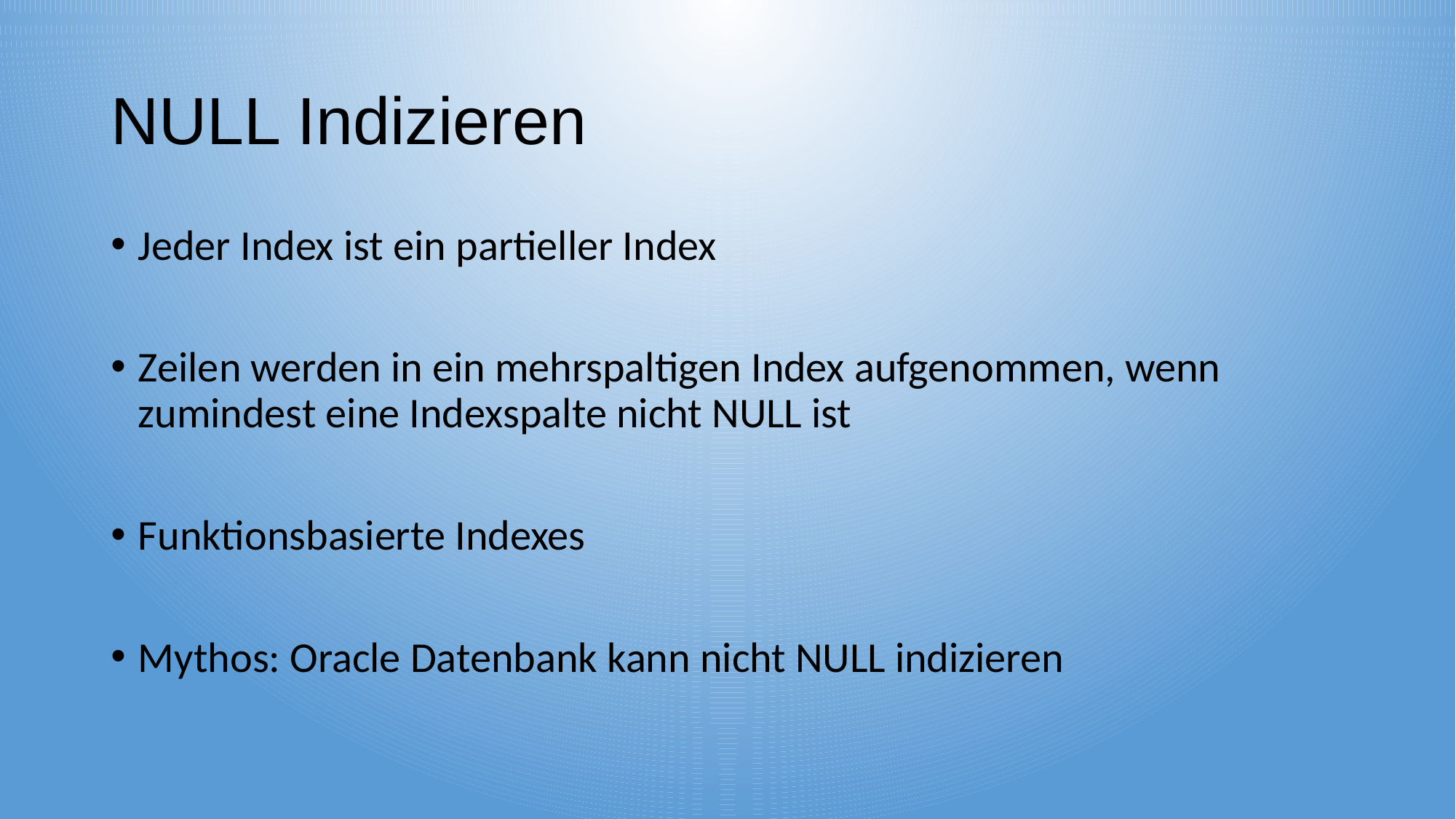

# NULL Indizieren
Jeder Index ist ein partieller Index

Zeilen werden in ein mehrspaltigen Index aufgenommen, wenn zumindest eine Indexspalte nicht NULL ist

Funktionsbasierte Indexes

Mythos: Oracle Datenbank kann nicht NULL indizieren